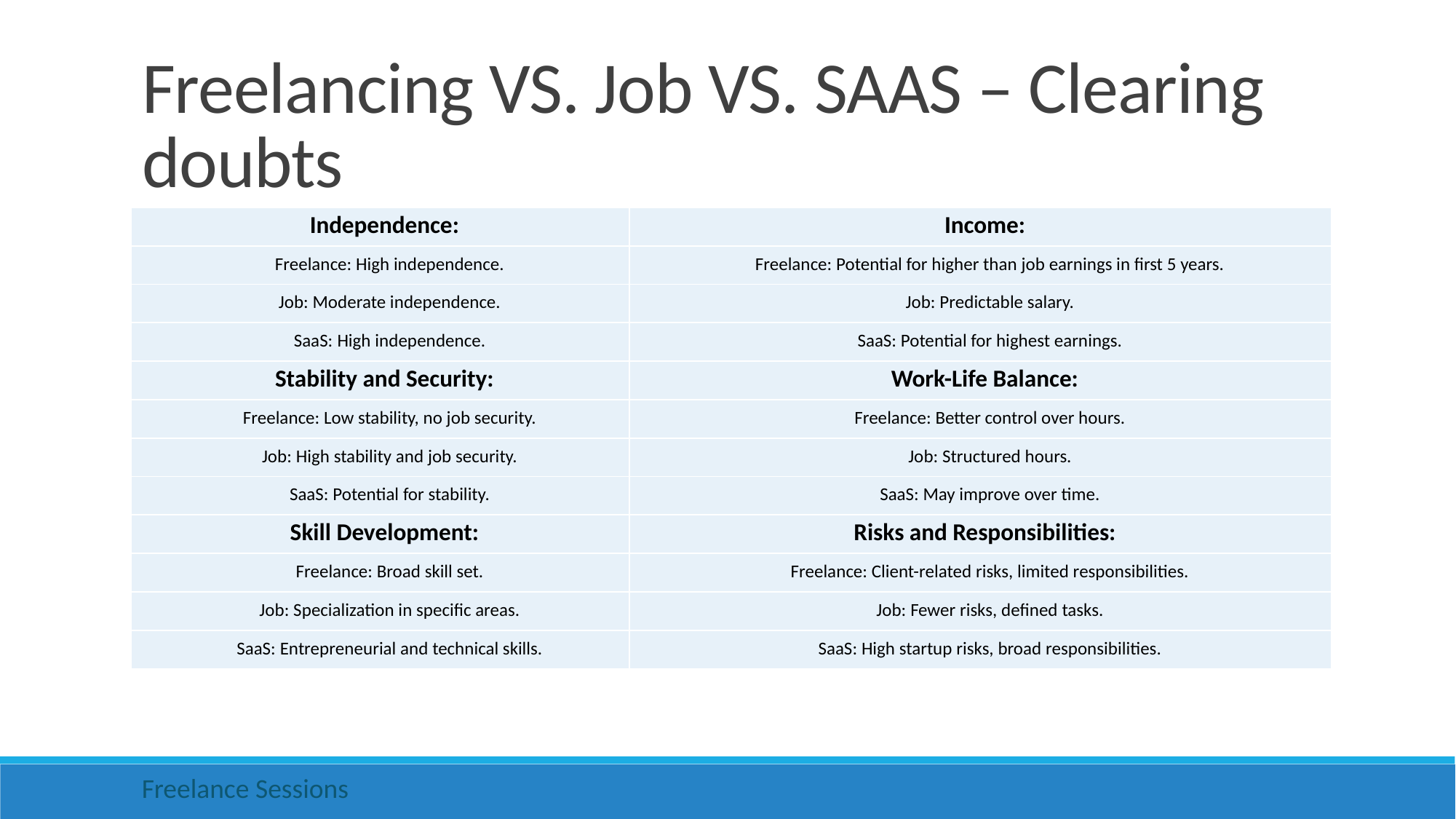

# Freelancing VS. Job VS. SAAS – Clearing doubts
| Independence: | Income: |
| --- | --- |
| Freelance: High independence. | Freelance: Potential for higher than job earnings in first 5 years. |
| Job: Moderate independence. | Job: Predictable salary. |
| SaaS: High independence. | SaaS: Potential for highest earnings. |
| Stability and Security: | Work-Life Balance: |
| Freelance: Low stability, no job security. | Freelance: Better control over hours. |
| Job: High stability and job security. | Job: Structured hours. |
| SaaS: Potential for stability. | SaaS: May improve over time. |
| Skill Development: | Risks and Responsibilities: |
| Freelance: Broad skill set. | Freelance: Client-related risks, limited responsibilities. |
| Job: Specialization in specific areas. | Job: Fewer risks, defined tasks. |
| SaaS: Entrepreneurial and technical skills. | SaaS: High startup risks, broad responsibilities. |
Freelance Sessions